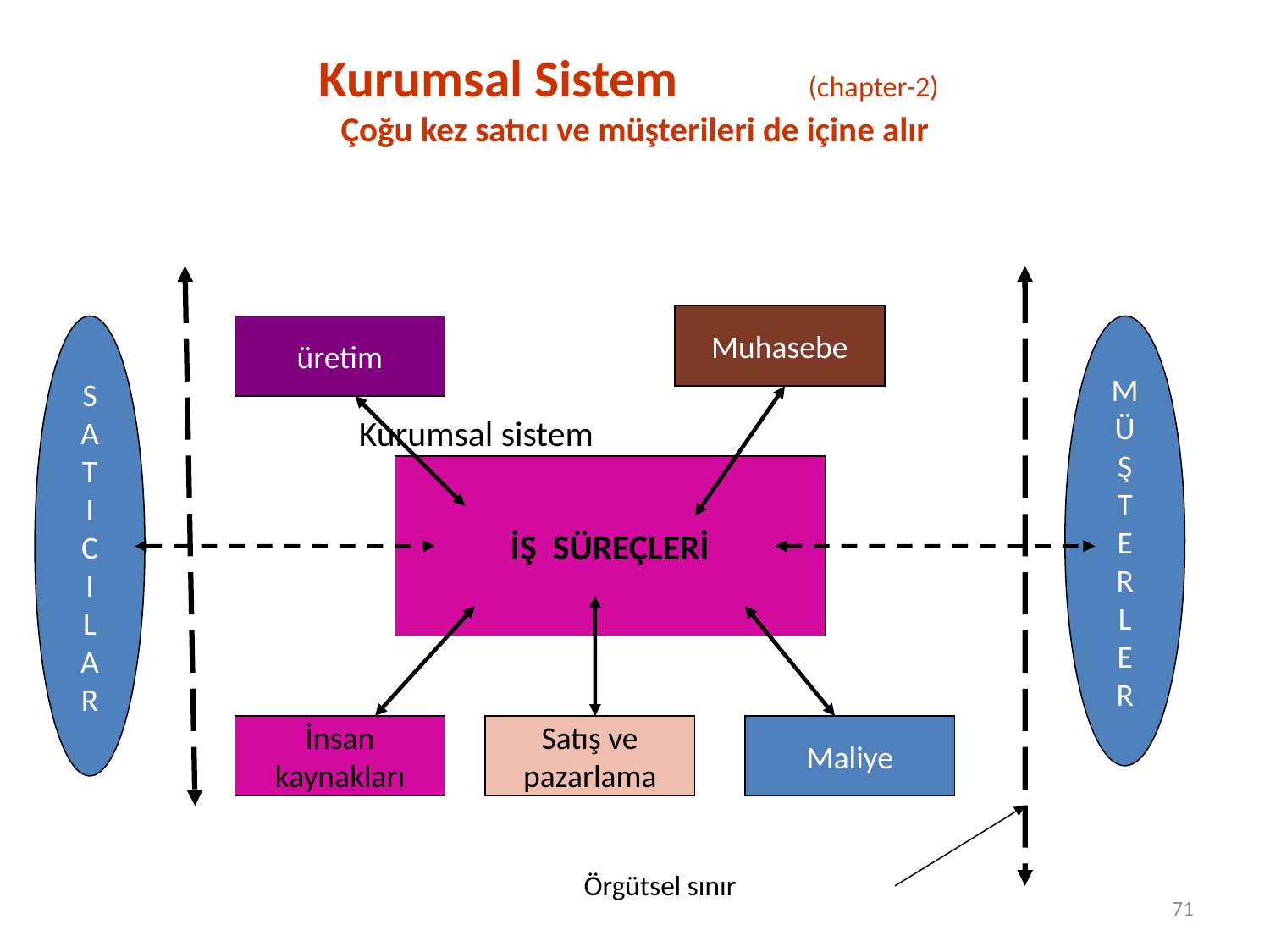

# Kurumsal Sistem           (chapter-2) Çoğu kez satıcı ve müşterileri de içine alır

                            Kurumsal sistem

                                                                       Örgütsel sınır

Muhasebe
S
A
T
I
C
I
L
A
R
üretim
M
Ü
Ş
T
E
R
L
E
R

İŞ  SÜREÇLERİ

İnsan
kaynakları
Satış ve
pazarlama
Maliye

71